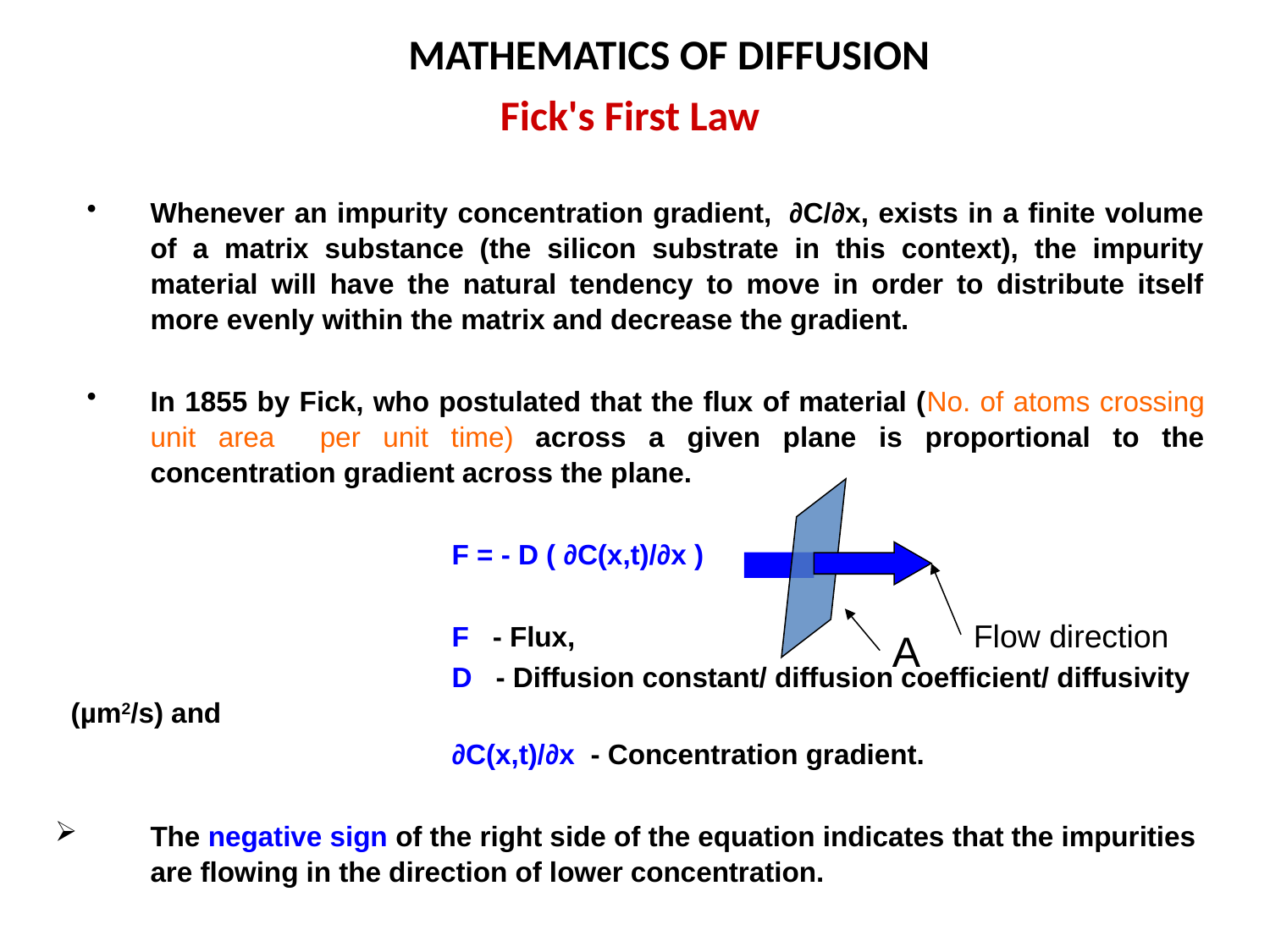

# MATHEMATICS OF DIFFUSION
Fick's First Law

Whenever an impurity concentration gradient,  ∂C/∂x, exists in a finite volume of a matrix substance (the silicon substrate in this context), the impurity material will have the natural tendency to move in order to distribute itself more evenly within the matrix and decrease the gradient.

In 1855 by Fick, who postulated that the flux of material (No. of atoms crossing unit area  per unit time) across a given plane is proportional to the concentration gradient across the plane.

				F = - D ( ∂C(x,t)/∂x )

				F   - Flux,
				D   - Diffusion constant/ diffusion coefficient/ diffusivity (µm2/s) and
				∂C(x,t)/∂x  - Concentration gradient.

		The negative sign of the right side of the equation indicates that the impurities 		are flowing in the direction of lower concentration.

Flow direction
A